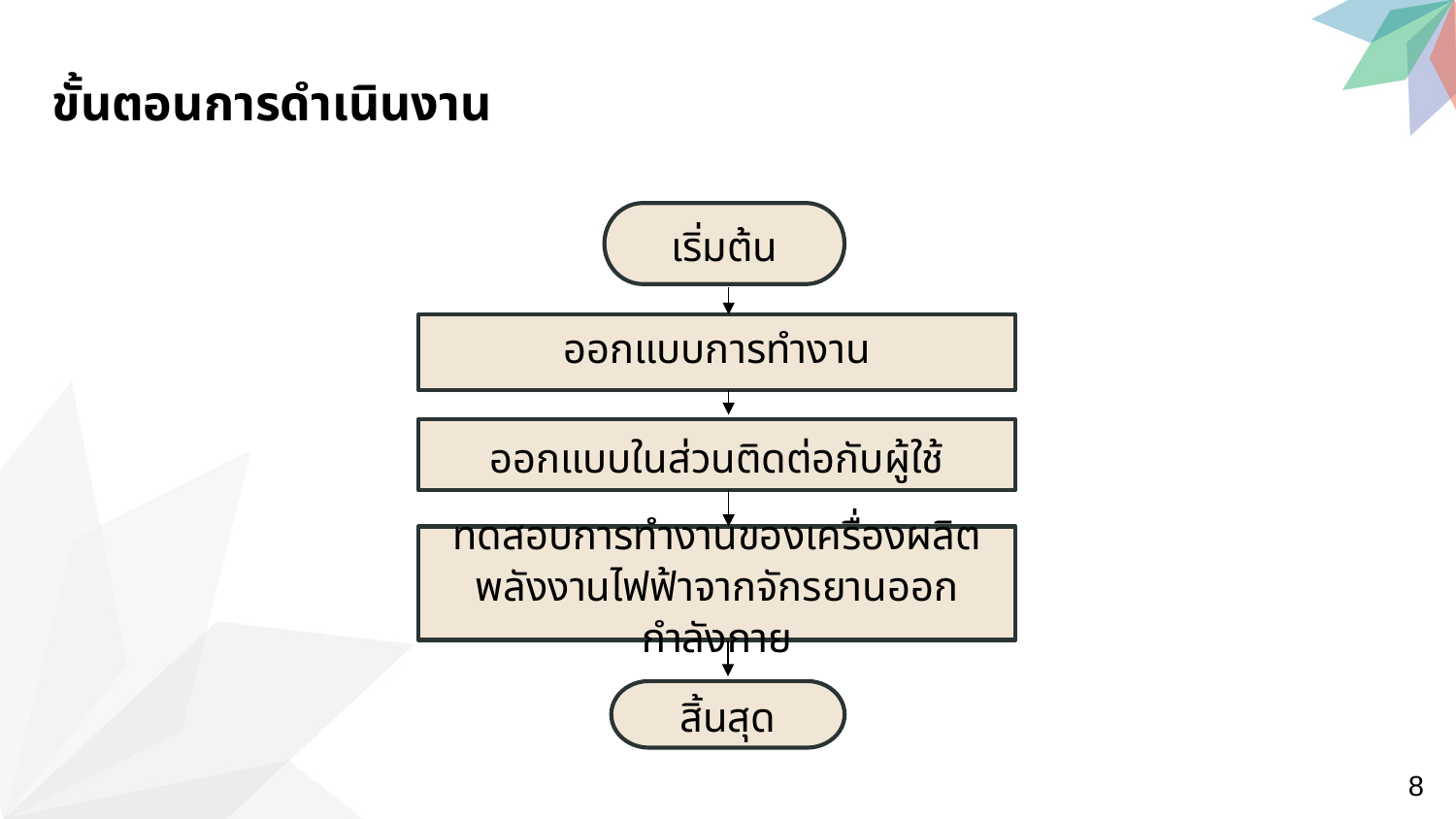

ขั้นตอนการดำเนินงาน
เริ่มต้น

ออกแบบการทำงาน

ออกแบบในส่วนติดต่อกับผู้ใช้
ทดสอบการทำงานของเครื่องผลิตพลังงานไฟฟ้าจากจักรยานออกกำลังกาย
สิ้นสุด
8